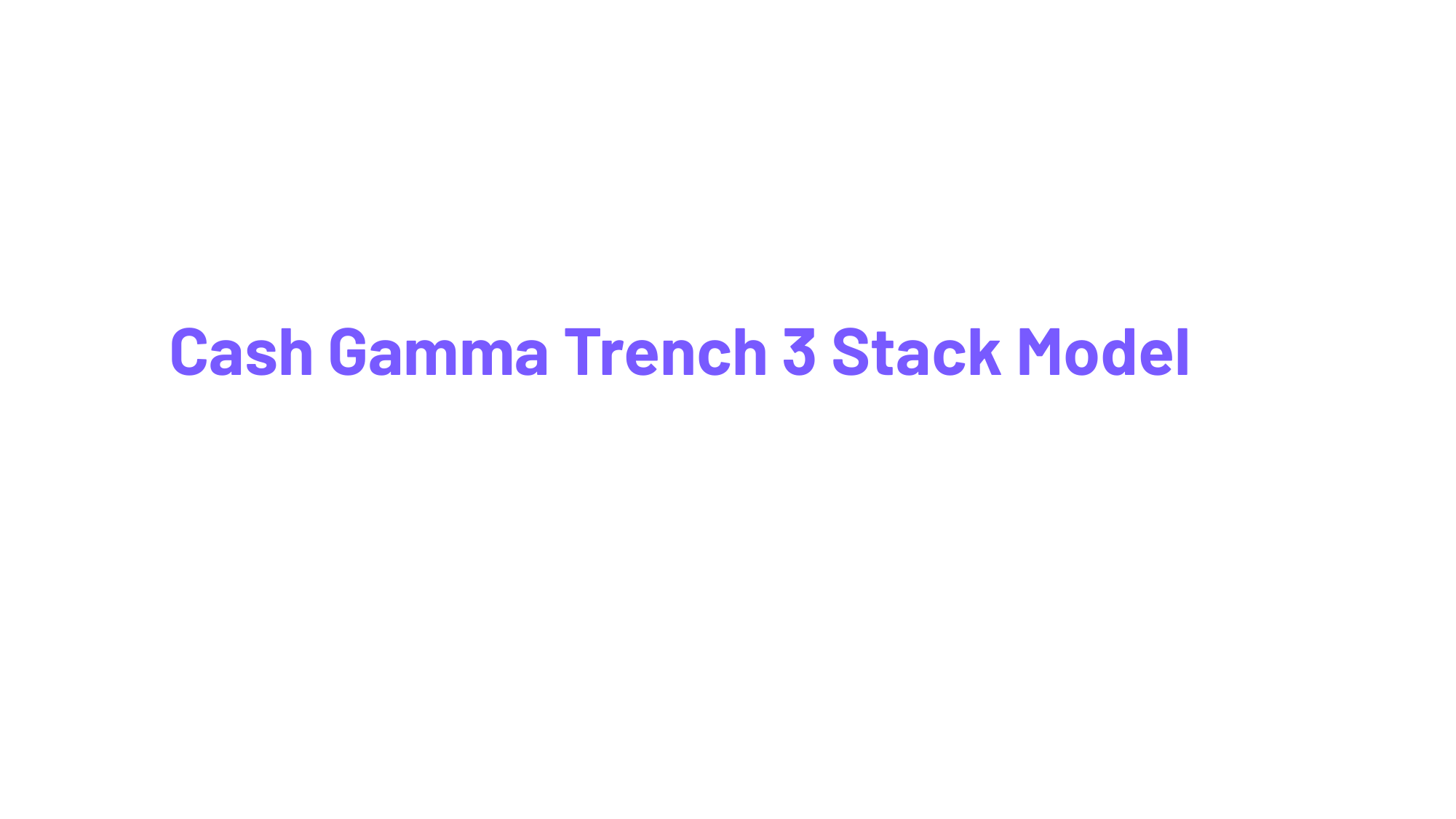

# Cash Gamma Trench 3 Stack Model